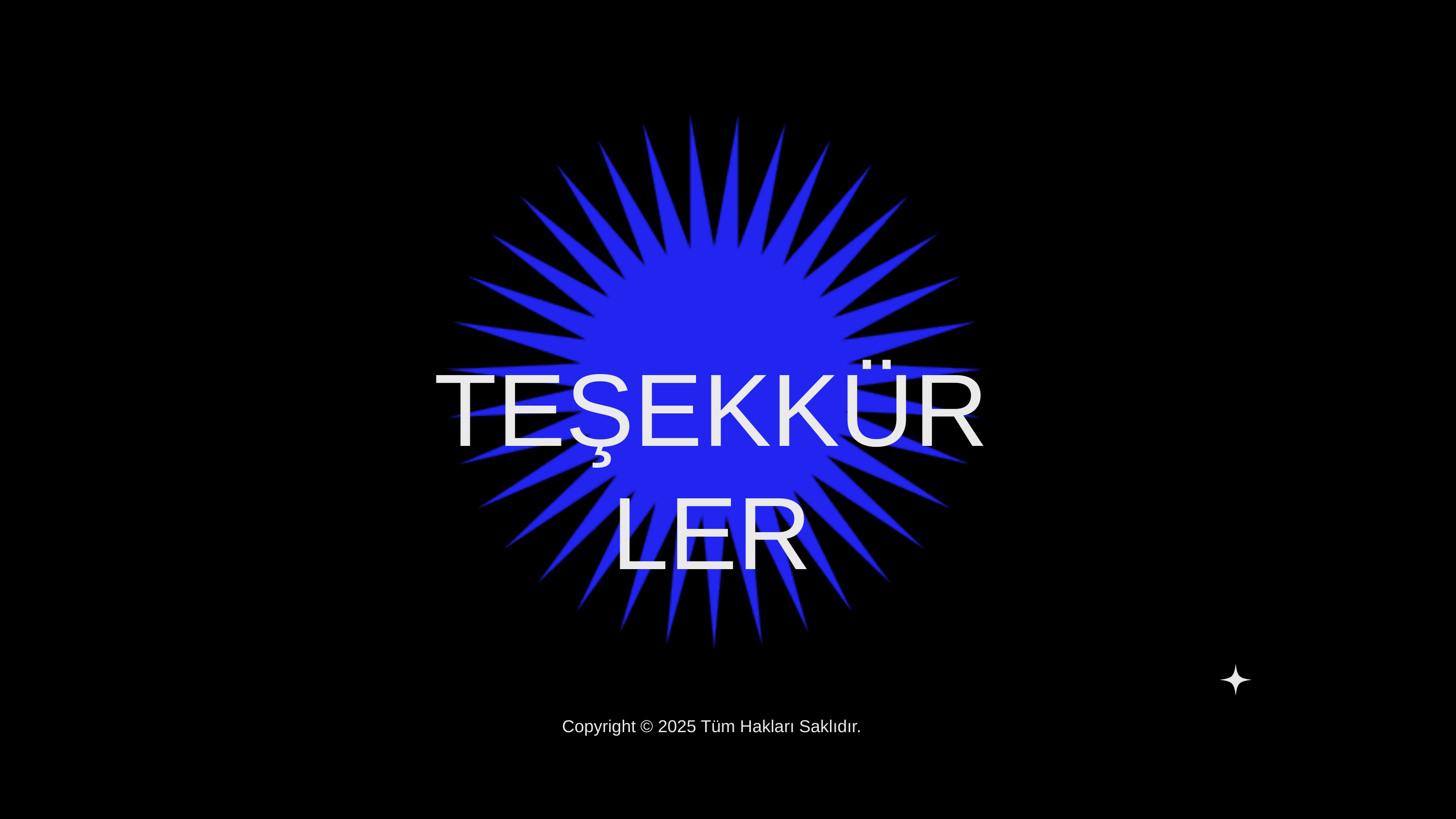

TEŞEKKÜRLER

Copyright © 2025 Tüm Hakları Saklıdır.